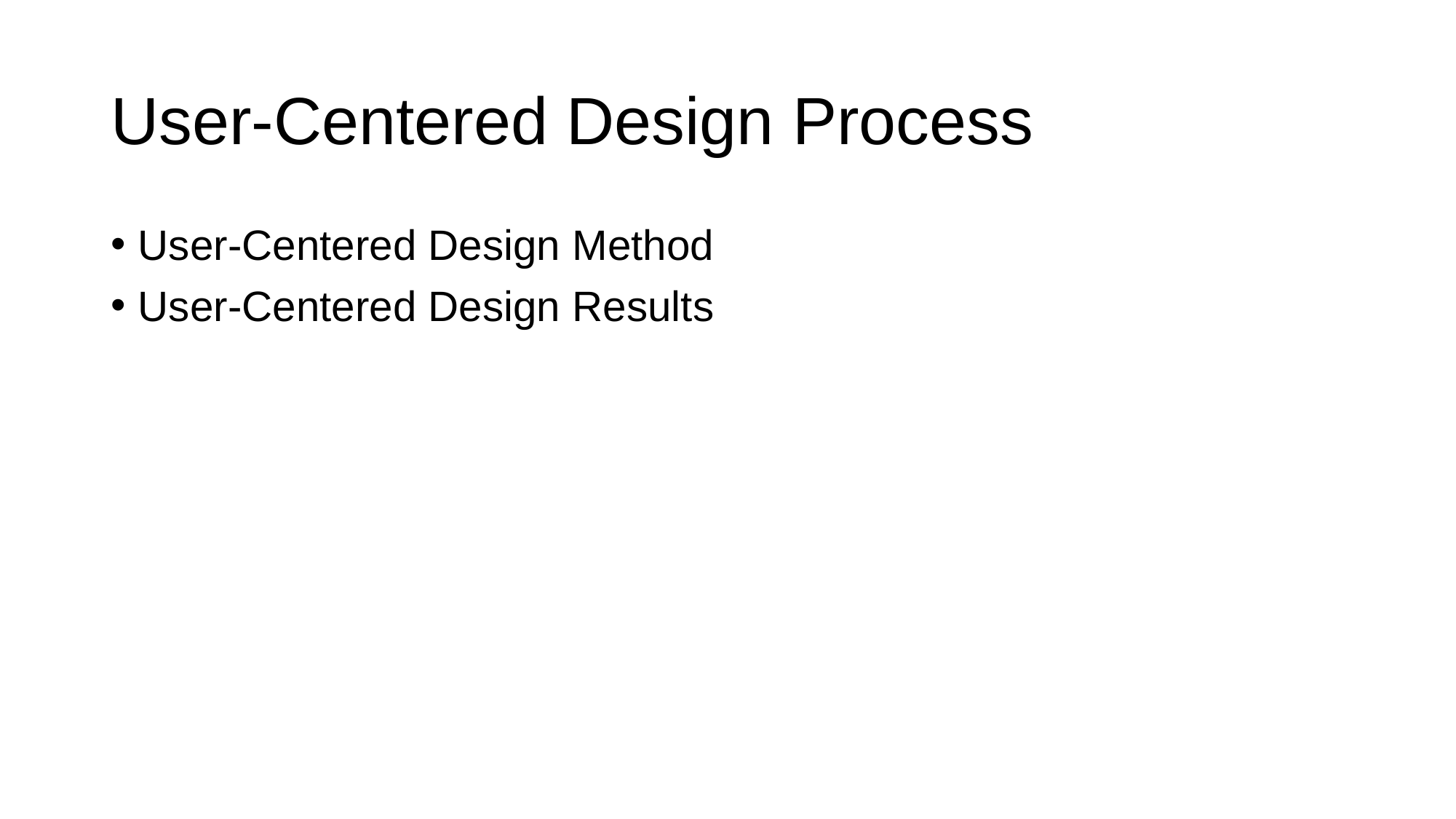

# User-Centered Design Process
User-Centered Design Method
User-Centered Design Results